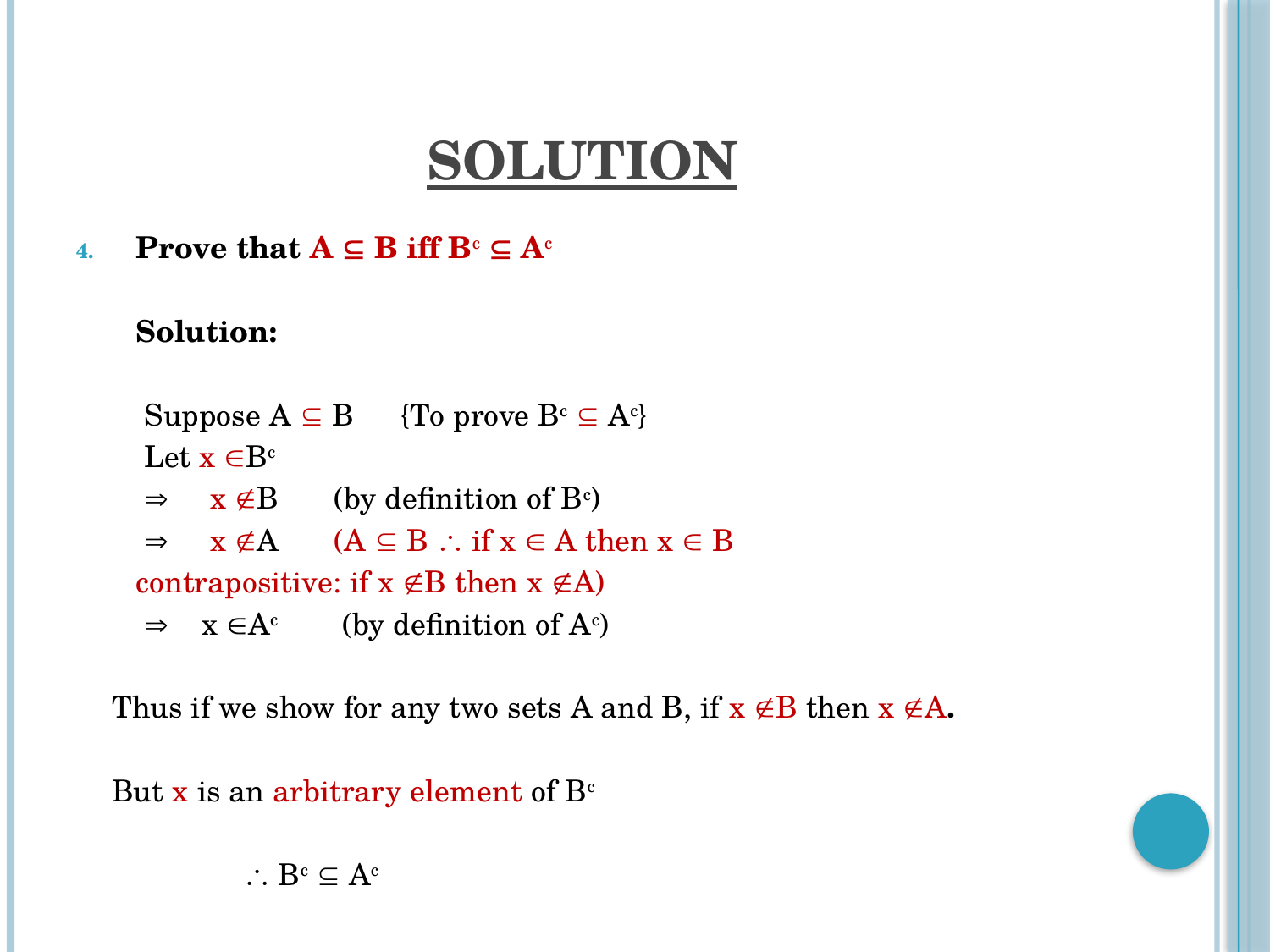

# SOLUTION
Prove that A ⊆ B iff Bc ⊆ Ac

	Solution:

	 Suppose A ⊆ B		{To prove Bc ⊆ Ac}
	 Let x ∈Bc
	 ⇒	 x ∉B		(by definition of Bc)
	 ⇒	 x ∉A		(A ⊆ B ∴ if x ∈ A then x ∈ B
				contrapositive: if x ∉B then x ∉A)
	 ⇒ 	x ∈Ac		 (by definition of Ac)

	Thus if we show for any two sets A and B, if x ∉B then x ∉A.

	But x is an arbitrary element of Bc

		 			∴ Bc ⊆ Ac